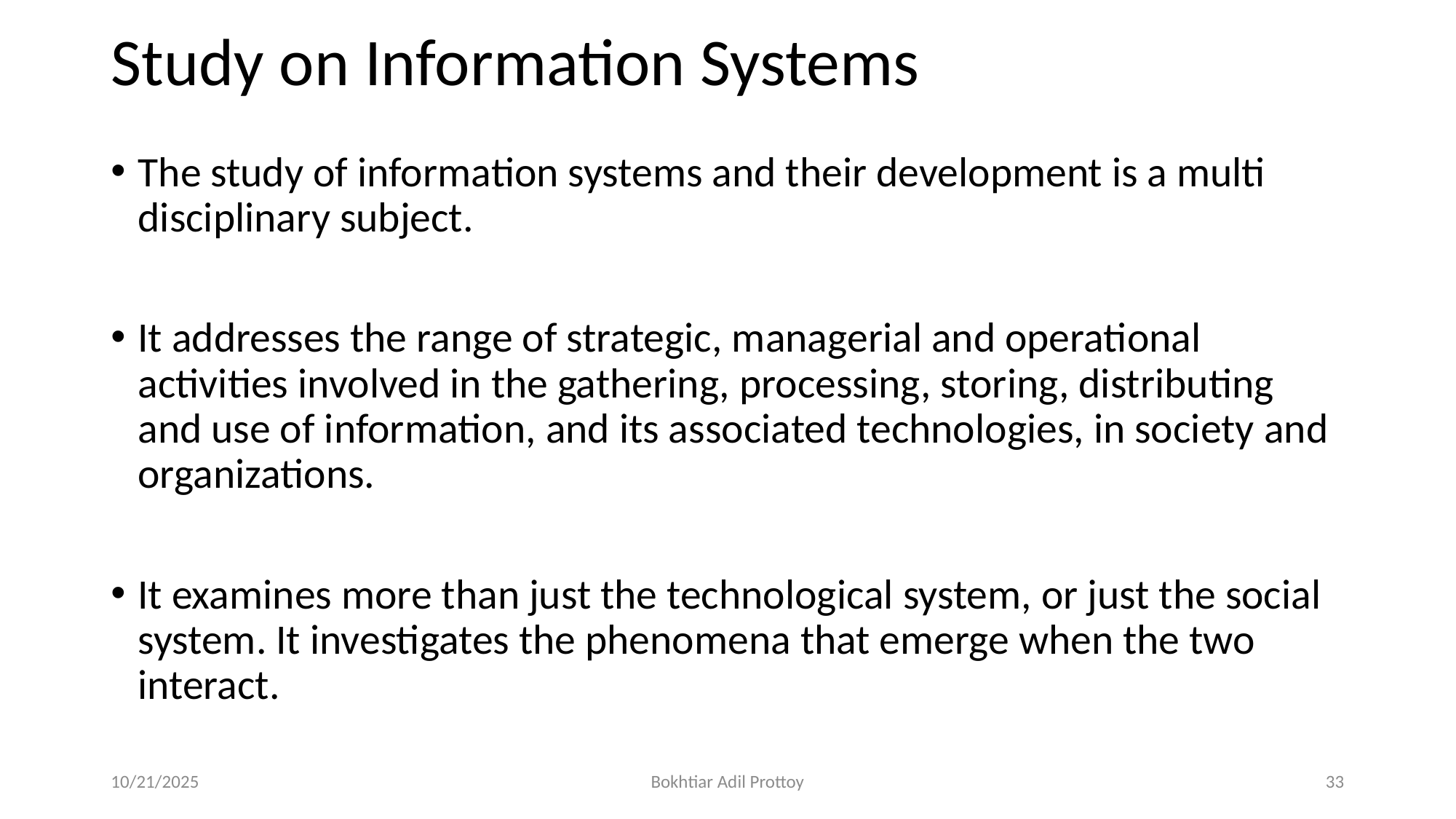

# Study on Information Systems
The study of information systems and their development is a multi disciplinary subject.

It addresses the range of strategic, managerial and operational activities involved in the gathering, processing, storing, distributing and use of information, and its associated technologies, in society and organizations.

It examines more than just the technological system, or just the social system. It investigates the phenomena that emerge when the two interact.

10/21/2025
Bokhtiar Adil Prottoy
33